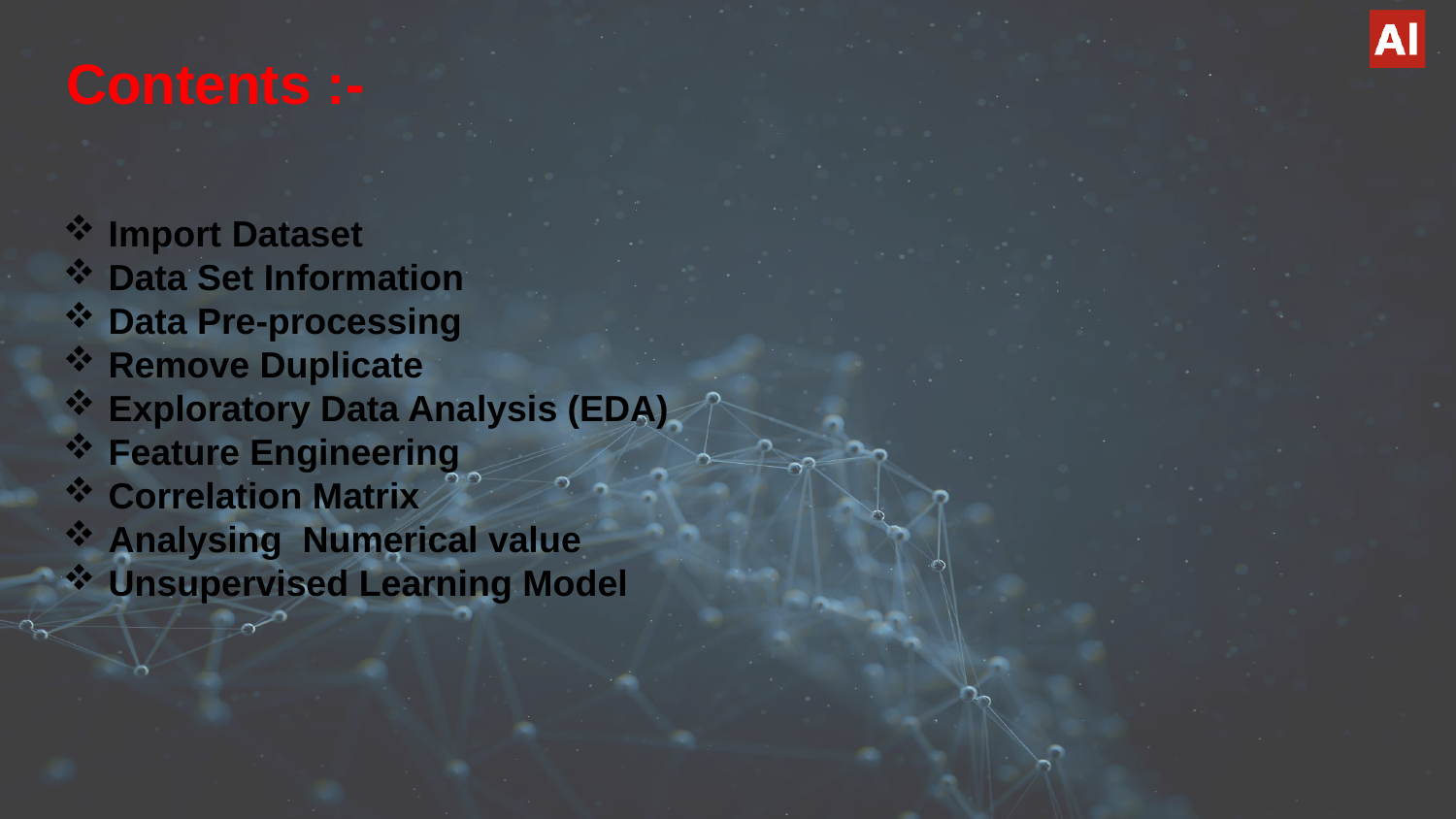

# Contents :-
Import Dataset
Data Set Information
Data Pre-processing
Remove Duplicate
Exploratory Data Analysis (EDA)
Feature Engineering
Correlation Matrix
Analysing  Numerical value
Unsupervised Learning Model